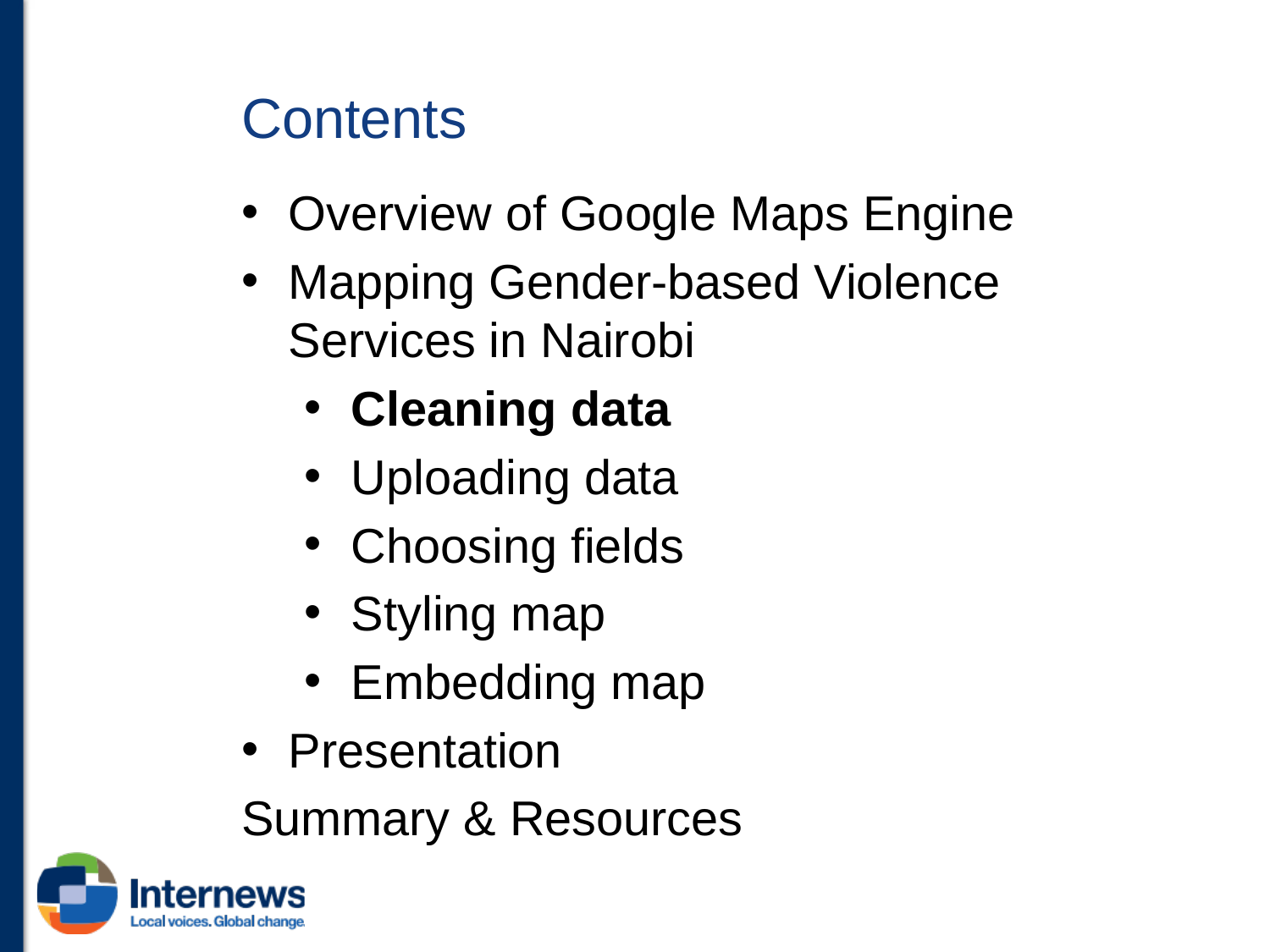

# Contents
Overview of Google Maps Engine
Mapping Gender-based Violence Services in Nairobi
Cleaning data
Uploading data
Choosing fields
Styling map
Embedding map
Presentation
Summary & Resources